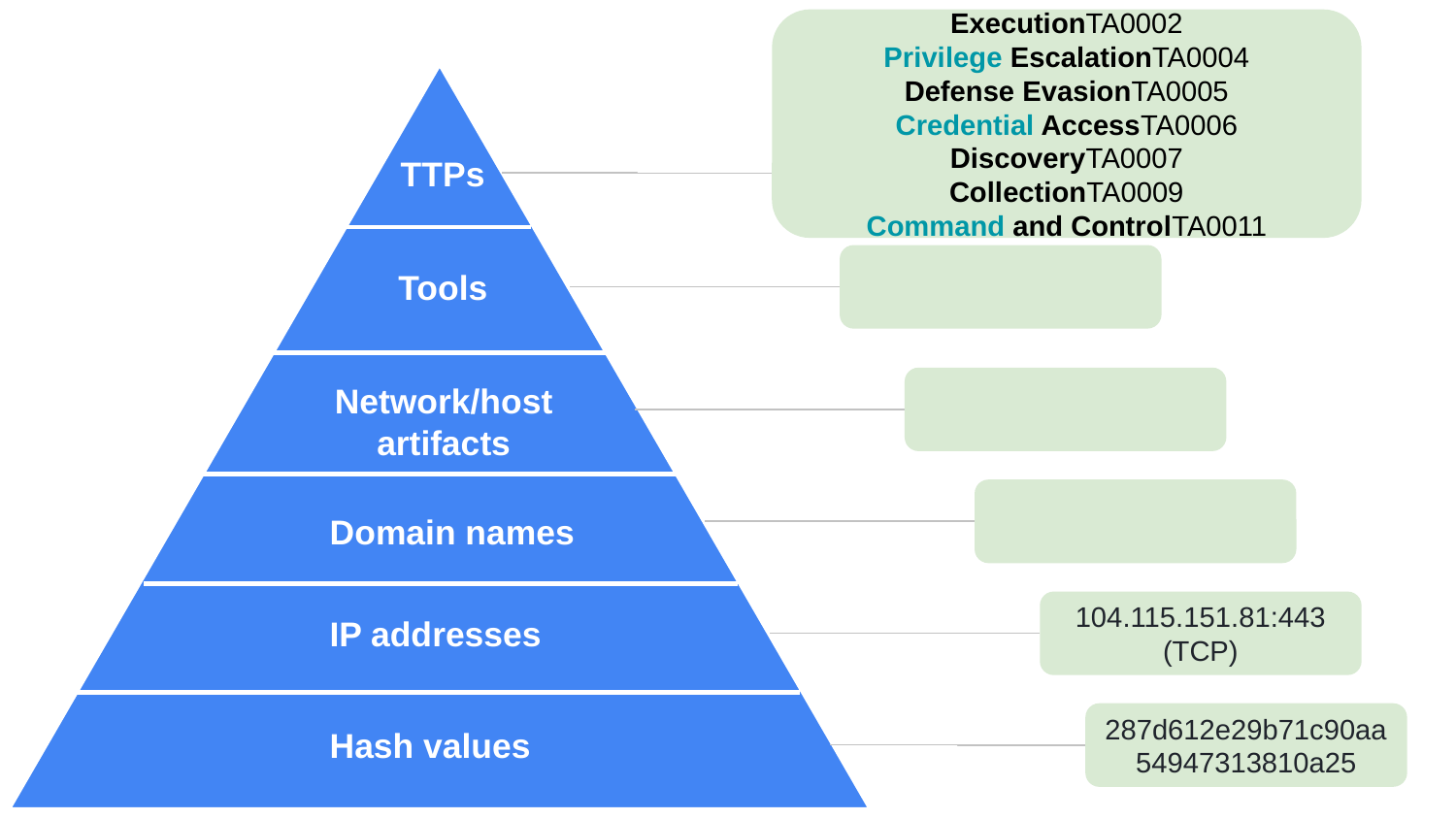

ExecutionTA0002
Privilege EscalationTA0004
Defense EvasionTA0005
Credential AccessTA0006
DiscoveryTA0007
CollectionTA0009
Command and ControlTA0011

TTPs

Tools
Network/host artifacts

Domain names
104.115.151.81:443 (TCP)
IP addresses
287d612e29b71c90aa54947313810a25
Hash values